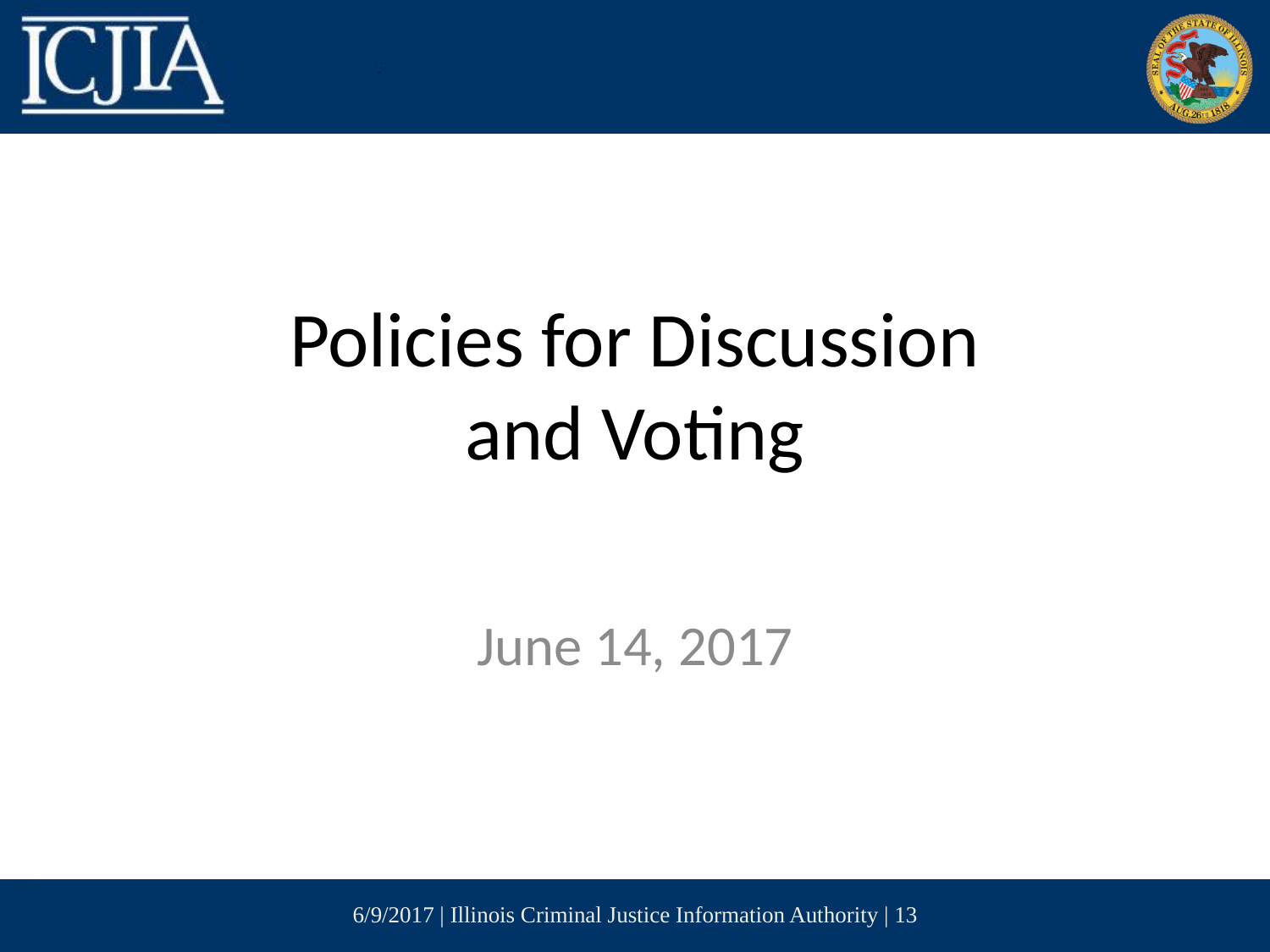

# Policies for Discussion and Voting
June 14, 2017
6/9/2017 | Illinois Criminal Justice Information Authority | 13